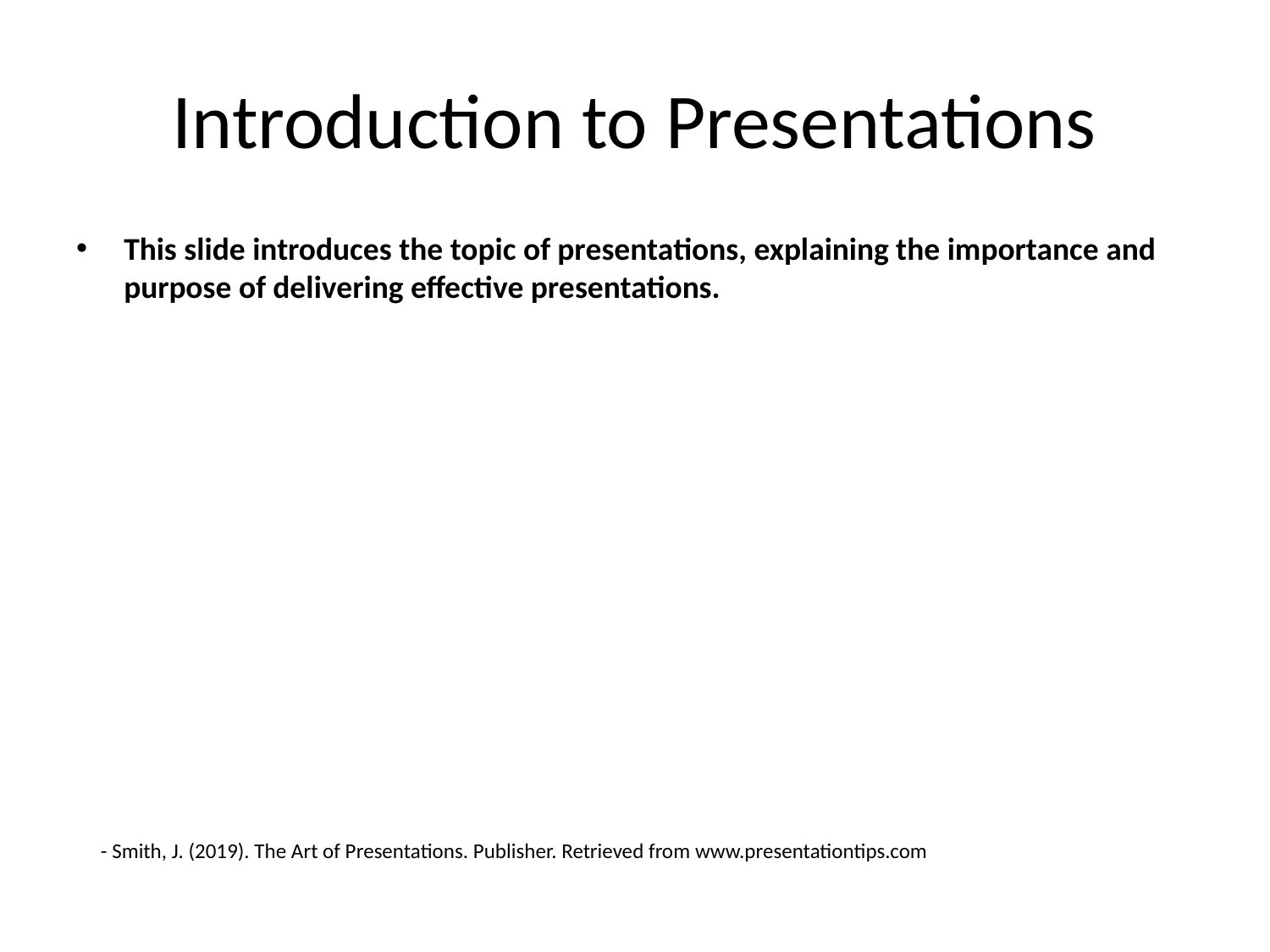

# Introduction to Presentations
This slide introduces the topic of presentations, explaining the importance and purpose of delivering effective presentations.

- Smith, J. (2019). The Art of Presentations. Publisher. Retrieved from www.presentationtips.com